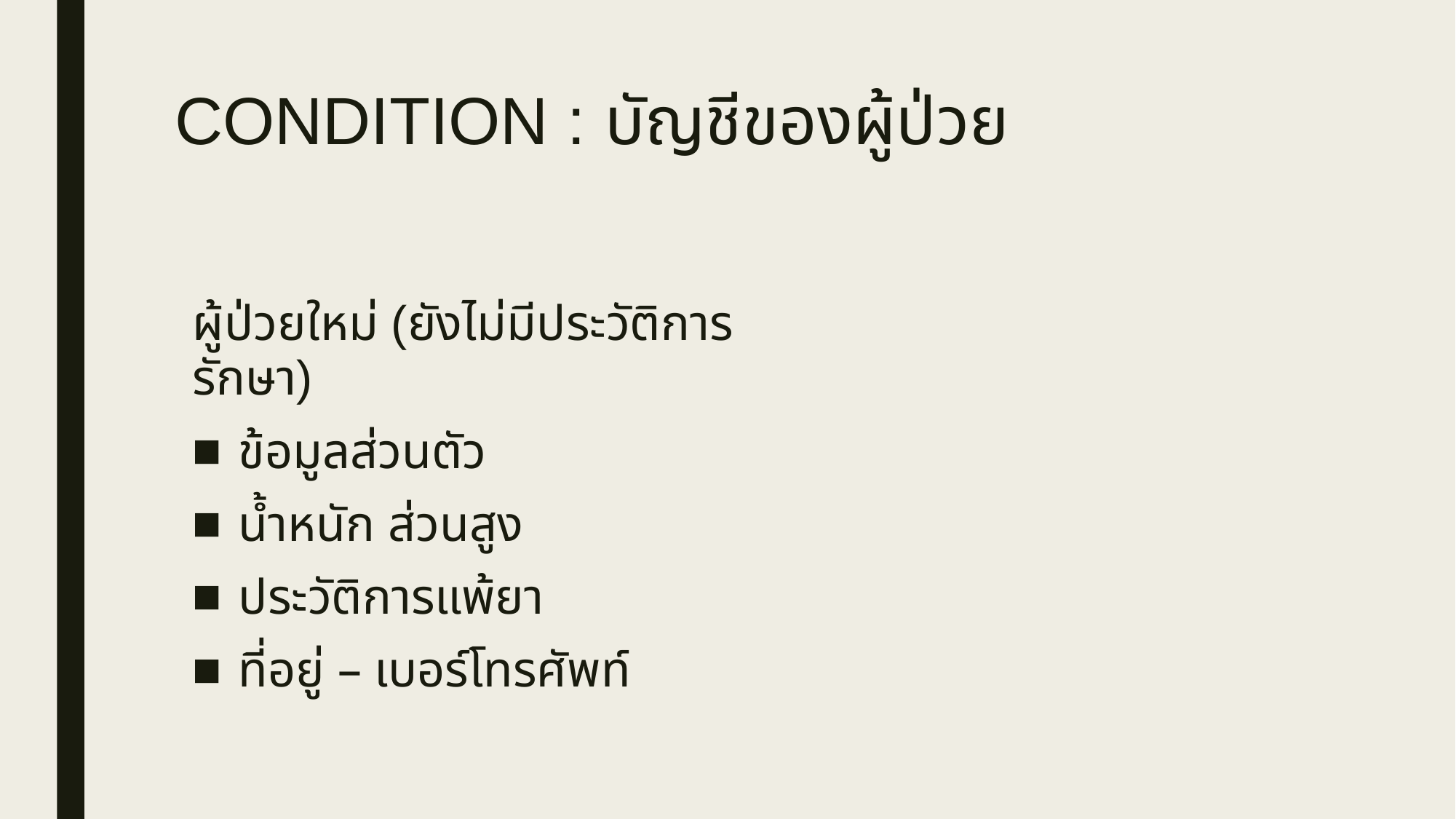

# CONDITION : บัญชีของผู้ป่วย
ผู้ป่วยใหม่ (ยังไม่มีประวัติการรักษา)
ข้อมูลส่วนตัว
น้ำหนัก ส่วนสูง
ประวัติการแพ้ยา
ที่อยู่ – เบอร์โทรศัพท์